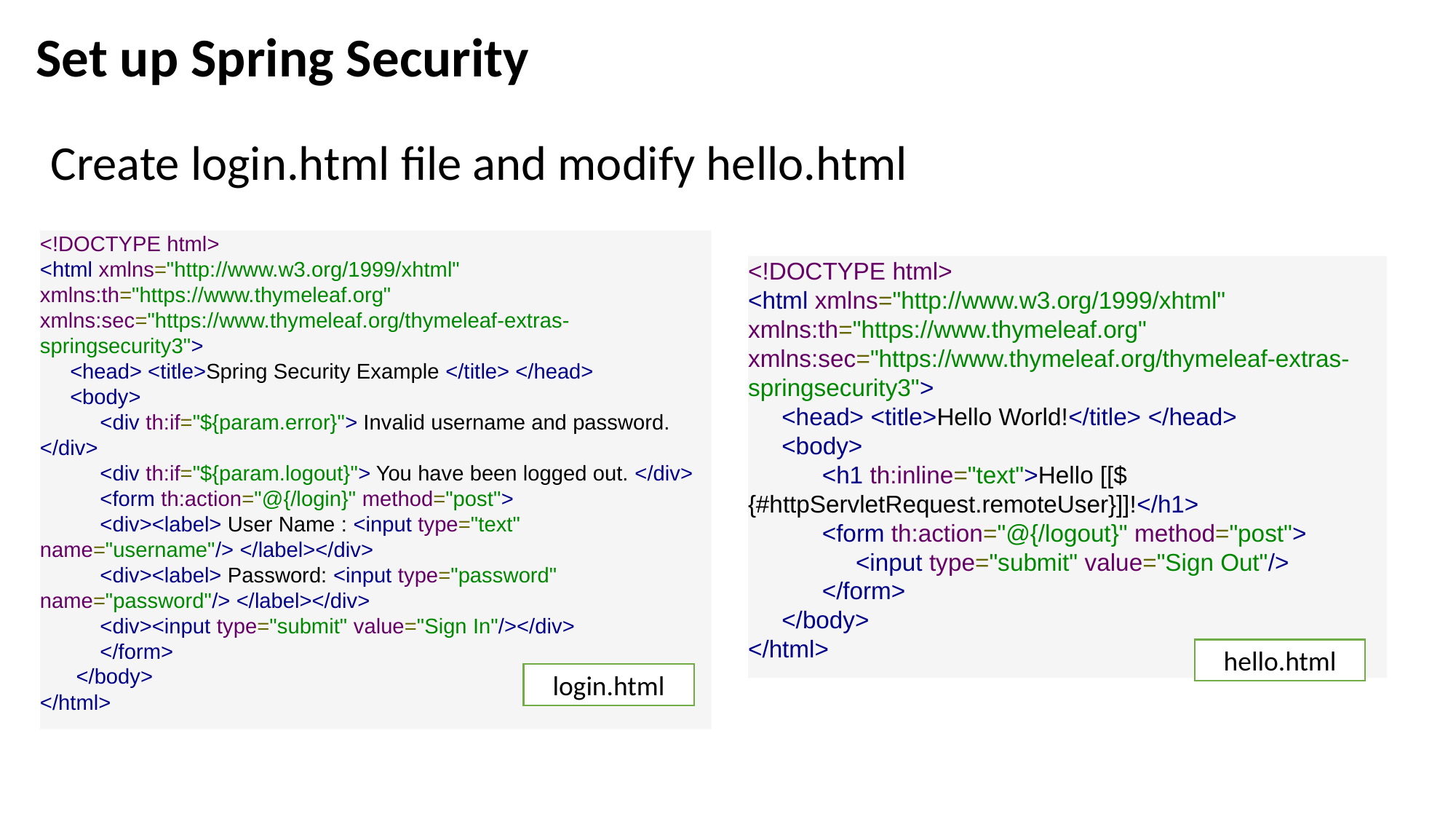

Set up Spring Security
Create login.html file and modify hello.html
<!DOCTYPE html>
<html xmlns="http://www.w3.org/1999/xhtml" xmlns:th="https://www.thymeleaf.org" xmlns:sec="https://www.thymeleaf.org/thymeleaf-extras-springsecurity3">
     <head> <title>Spring Security Example </title> </head>
     <body>
          <div th:if="${param.error}"> Invalid username and password. </div>
          <div th:if="${param.logout}"> You have been logged out. </div>
          <form th:action="@{/login}" method="post">
          <div><label> User Name : <input type="text" name="username"/> </label></div>
          <div><label> Password: <input type="password" name="password"/> </label></div>
          <div><input type="submit" value="Sign In"/></div>
          </form>
      </body>
</html>
<!DOCTYPE html>
<html xmlns="http://www.w3.org/1999/xhtml" xmlns:th="https://www.thymeleaf.org" xmlns:sec="https://www.thymeleaf.org/thymeleaf-extras-springsecurity3">
     <head> <title>Hello World!</title> </head>
     <body>
           <h1 th:inline="text">Hello [[${#httpServletRequest.remoteUser}]]!</h1>
           <form th:action="@{/logout}" method="post">
                <input type="submit" value="Sign Out"/>
           </form>
     </body>
</html>
hello.html
login.html